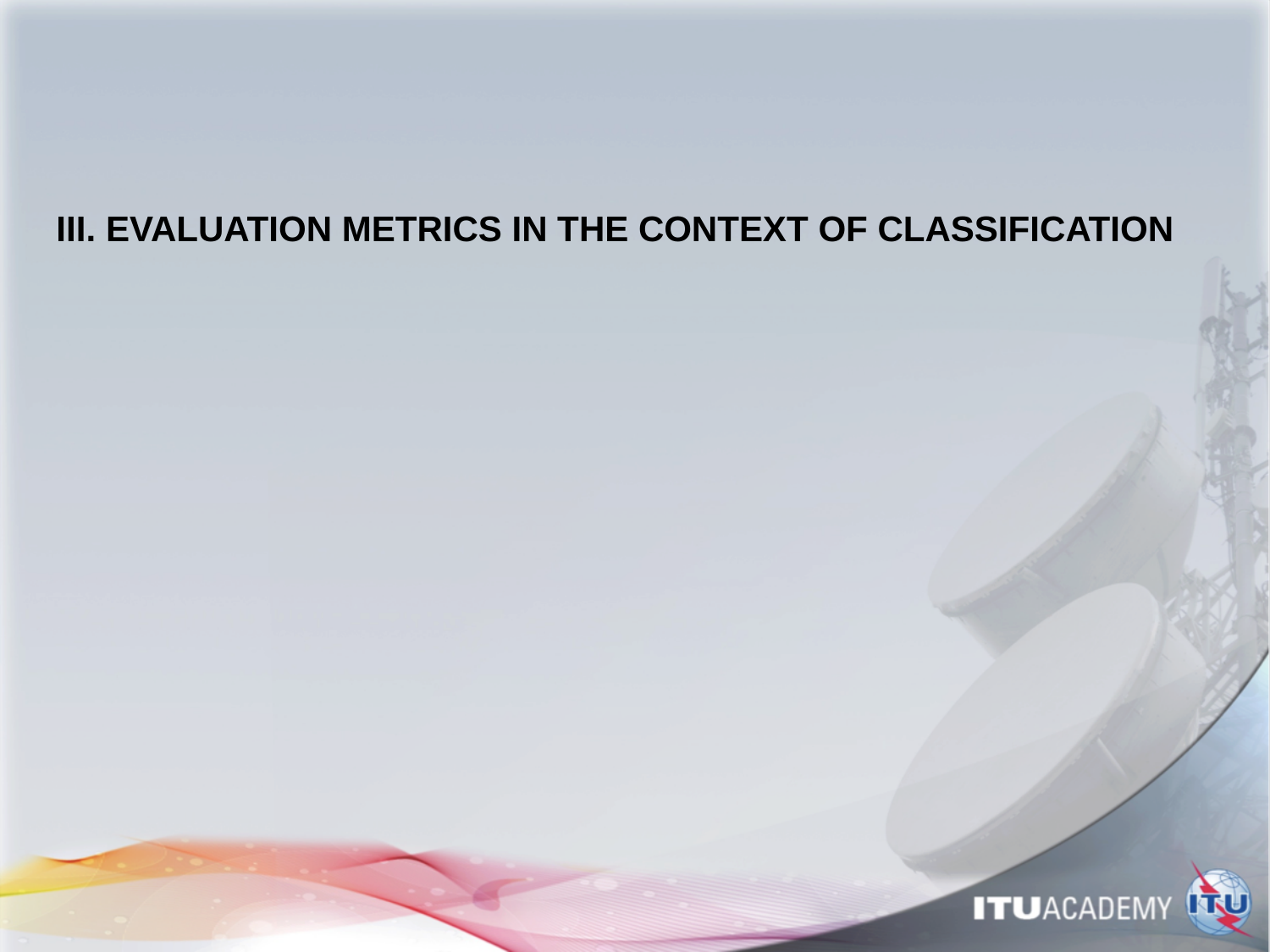

# III. EVALUATION METRICS IN THE CONTEXT OF CLASSIFICATION